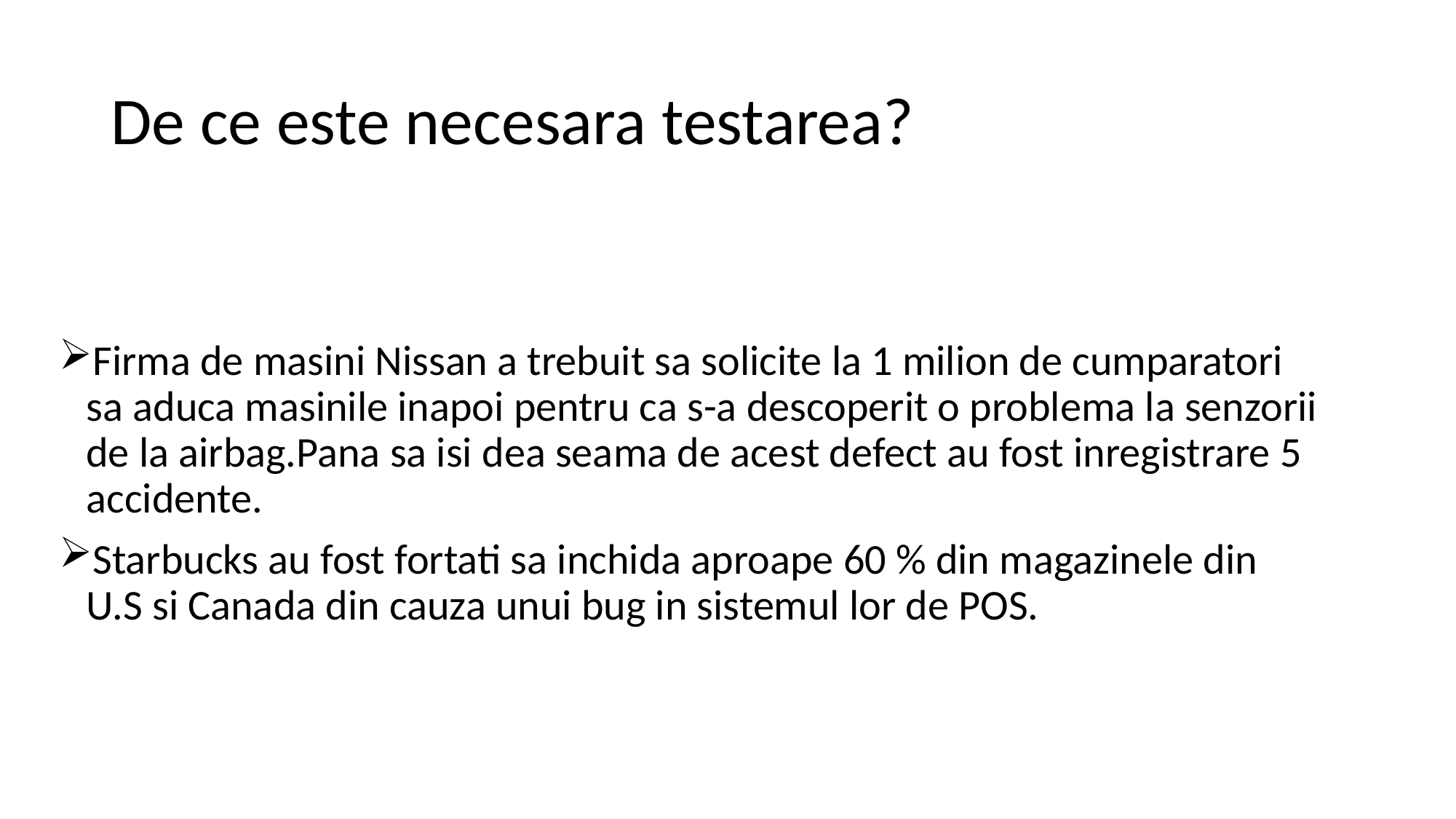

# De ce este necesara testarea?
Firma de masini Nissan a trebuit sa solicite la 1 milion de cumparatori sa aduca masinile inapoi pentru ca s-a descoperit o problema la senzorii de la airbag.Pana sa isi dea seama de acest defect au fost inregistrare 5 accidente.
Starbucks au fost fortati sa inchida aproape 60 % din magazinele din U.S si Canada din cauza unui bug in sistemul lor de POS.